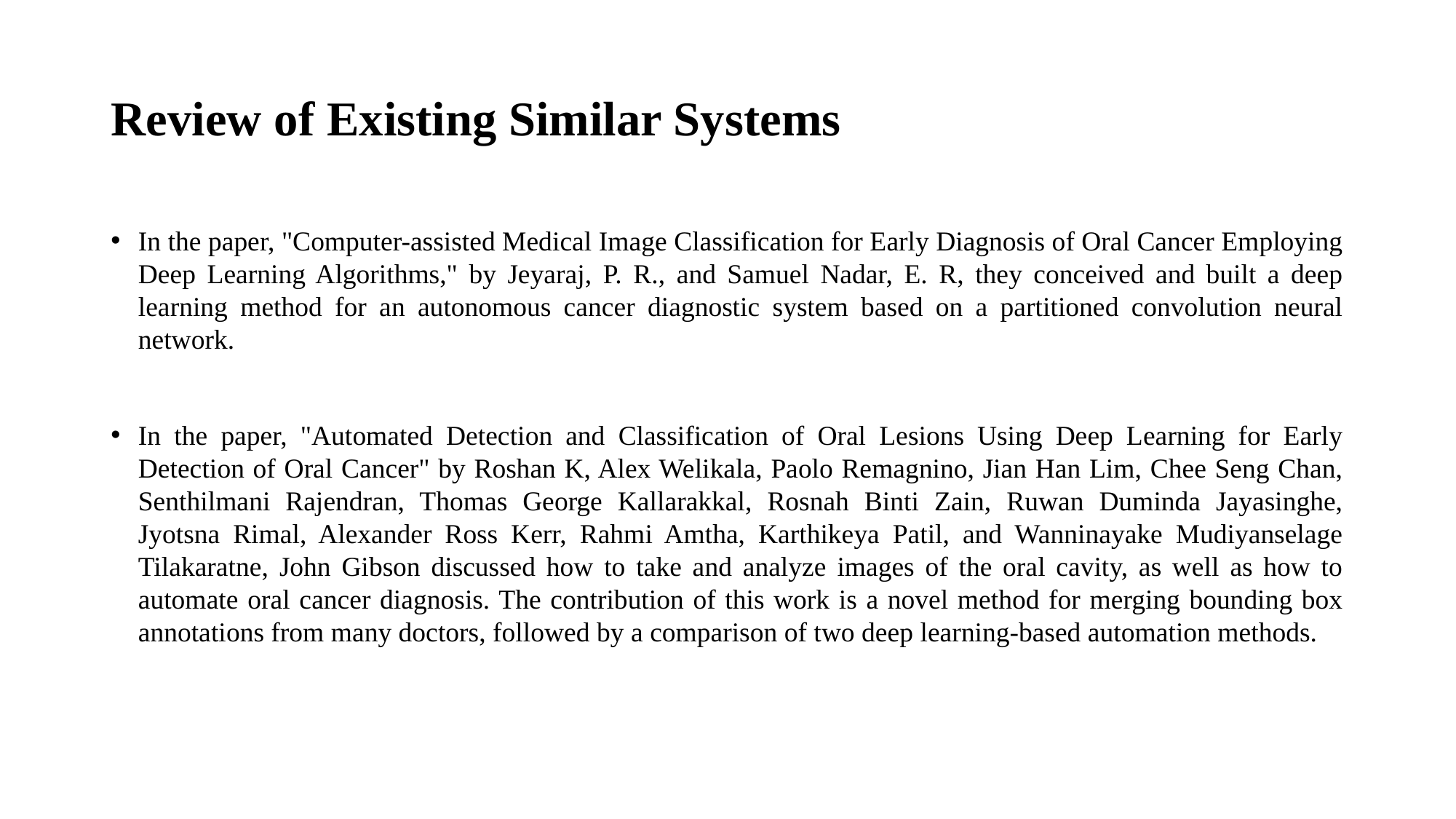

# Review of Existing Similar Systems
In the paper, "Computer-assisted Medical Image Classification for Early Diagnosis of Oral Cancer Employing Deep Learning Algorithms," by Jeyaraj, P. R., and Samuel Nadar, E. R, they conceived and built a deep learning method for an autonomous cancer diagnostic system based on a partitioned convolution neural network.

In the paper, "Automated Detection and Classification of Oral Lesions Using Deep Learning for Early Detection of Oral Cancer" by Roshan K, Alex Welikala, Paolo Remagnino, Jian Han Lim, Chee Seng Chan, Senthilmani Rajendran, Thomas George Kallarakkal, Rosnah Binti Zain, Ruwan Duminda Jayasinghe, Jyotsna Rimal, Alexander Ross Kerr, Rahmi Amtha, Karthikeya Patil, and Wanninayake Mudiyanselage Tilakaratne, John Gibson discussed how to take and analyze images of the oral cavity, as well as how to automate oral cancer diagnosis. The contribution of this work is a novel method for merging bounding box annotations from many doctors, followed by a comparison of two deep learning-based automation methods.